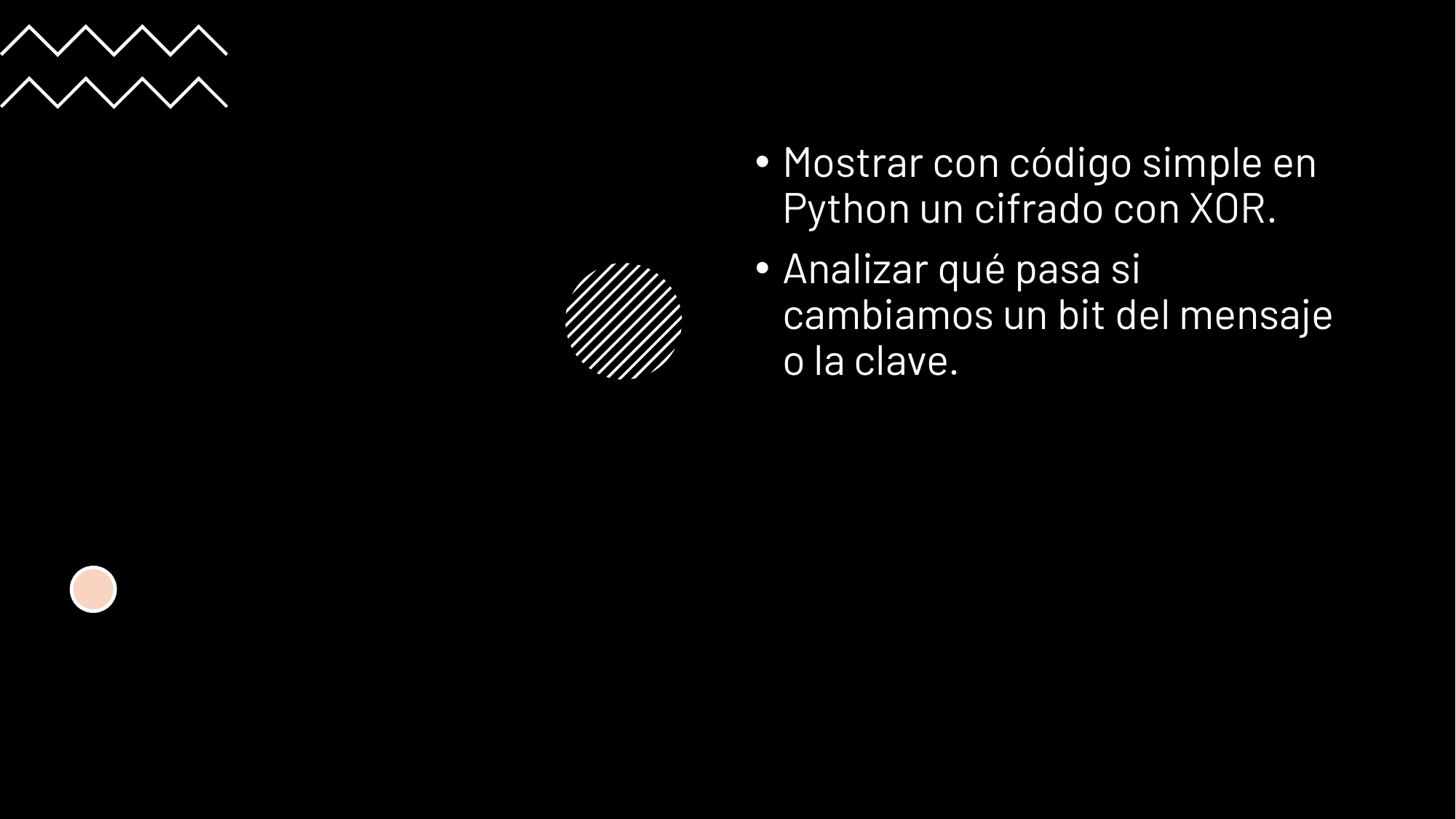

#
Mostrar con código simple en Python un cifrado con XOR.
Analizar qué pasa si cambiamos un bit del mensaje o la clave.